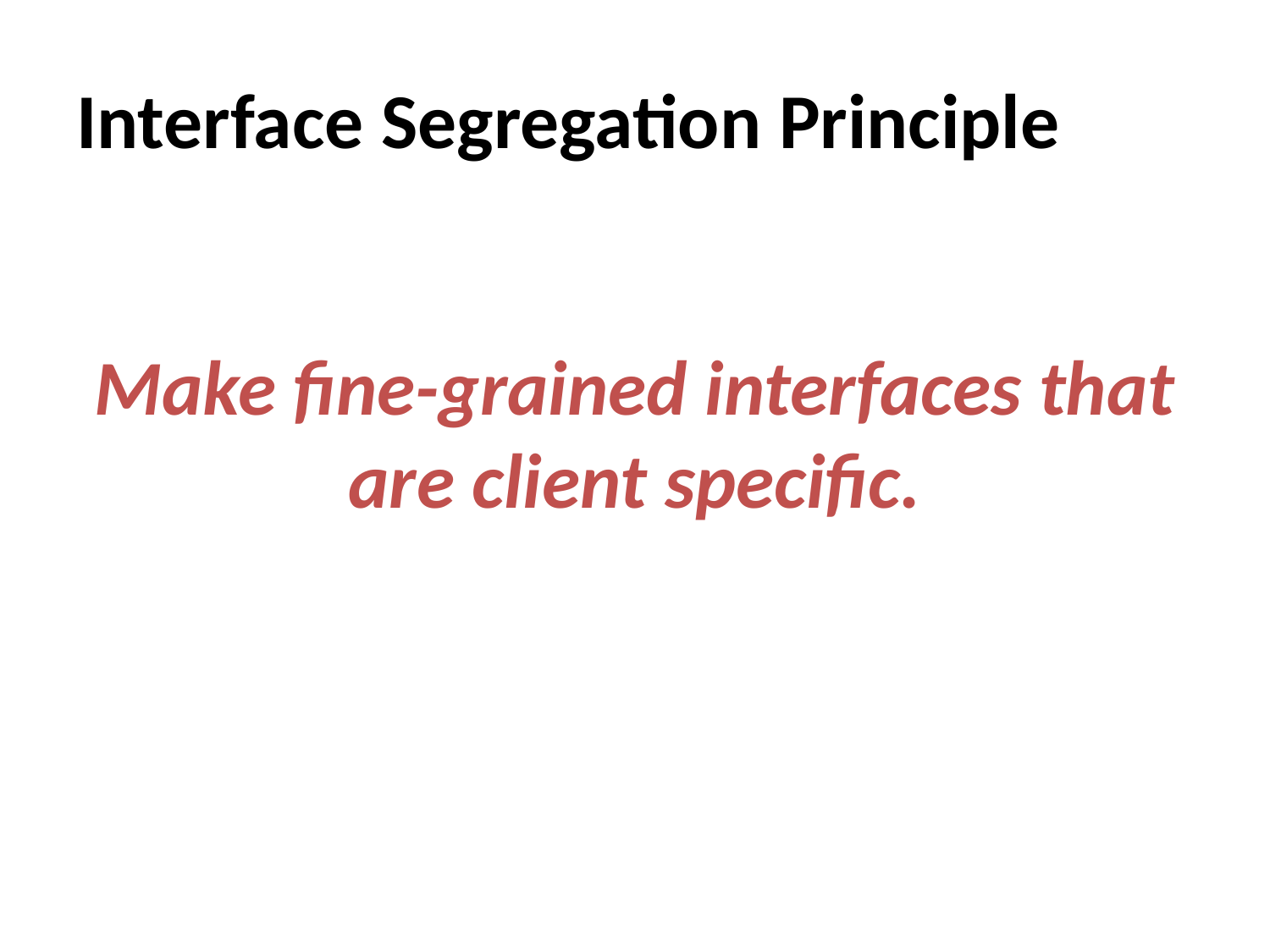

# Interface Segregation Principle

Make fine-grained interfaces that are client specific.